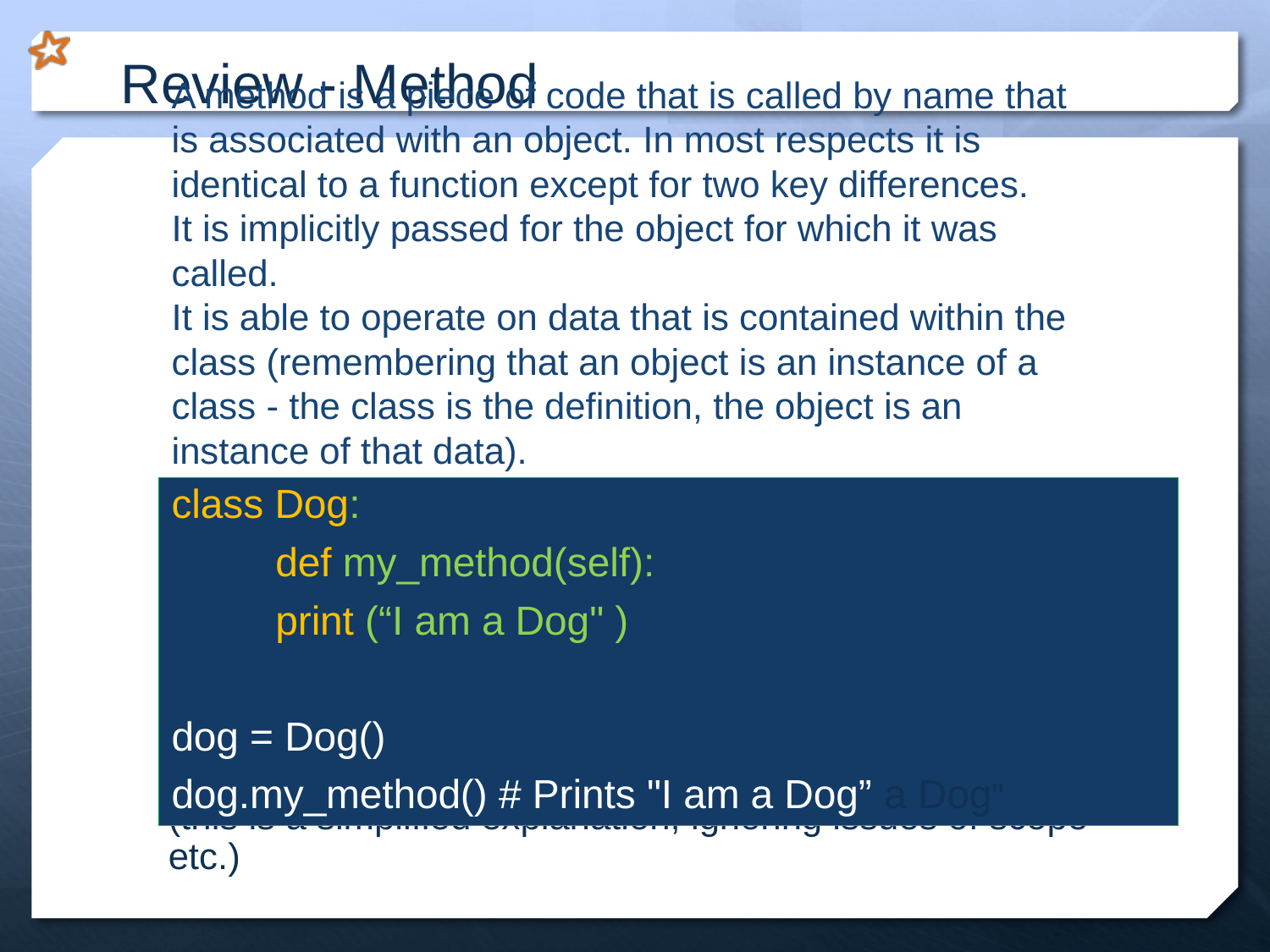

# Review - Method
A method is a piece of code that is called by name that is associated with an object. In most respects it is identical to a function except for two key differences.
It is implicitly passed for the object for which it was called.
It is able to operate on data that is contained within the class (remembering that an object is an instance of a class - the class is the definition, the object is an instance of that data).
class Dog:
	def my_method(self):
		print (“I am a Dog" )

dog = Dog()
dog.my_method() # Prints "I am a Dog” a Dog"

(this is a simplified explanation, ignoring issues of scope etc.)